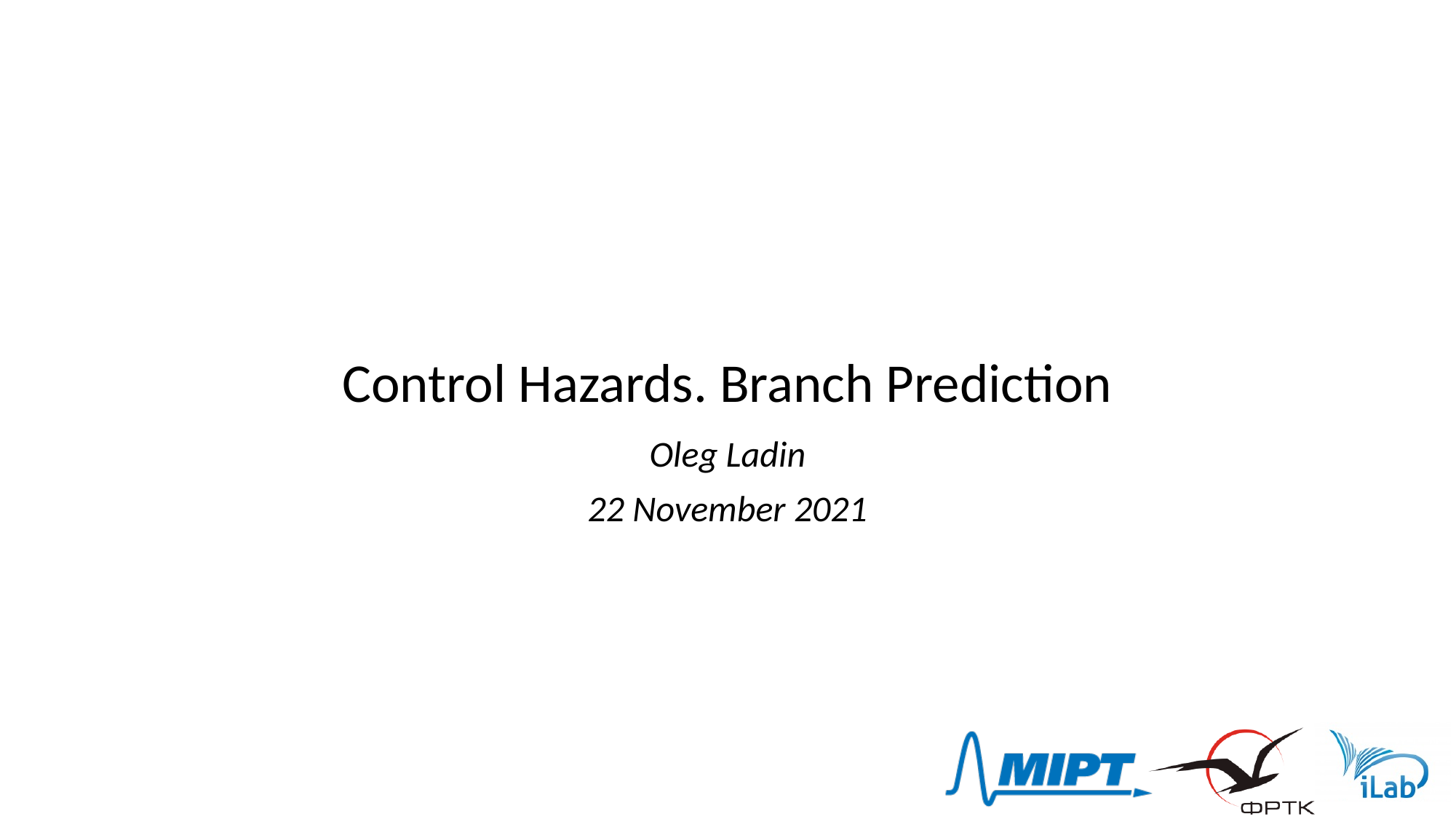

# Control Hazards. Branch Prediction
Oleg Ladin
22 November 2021
1